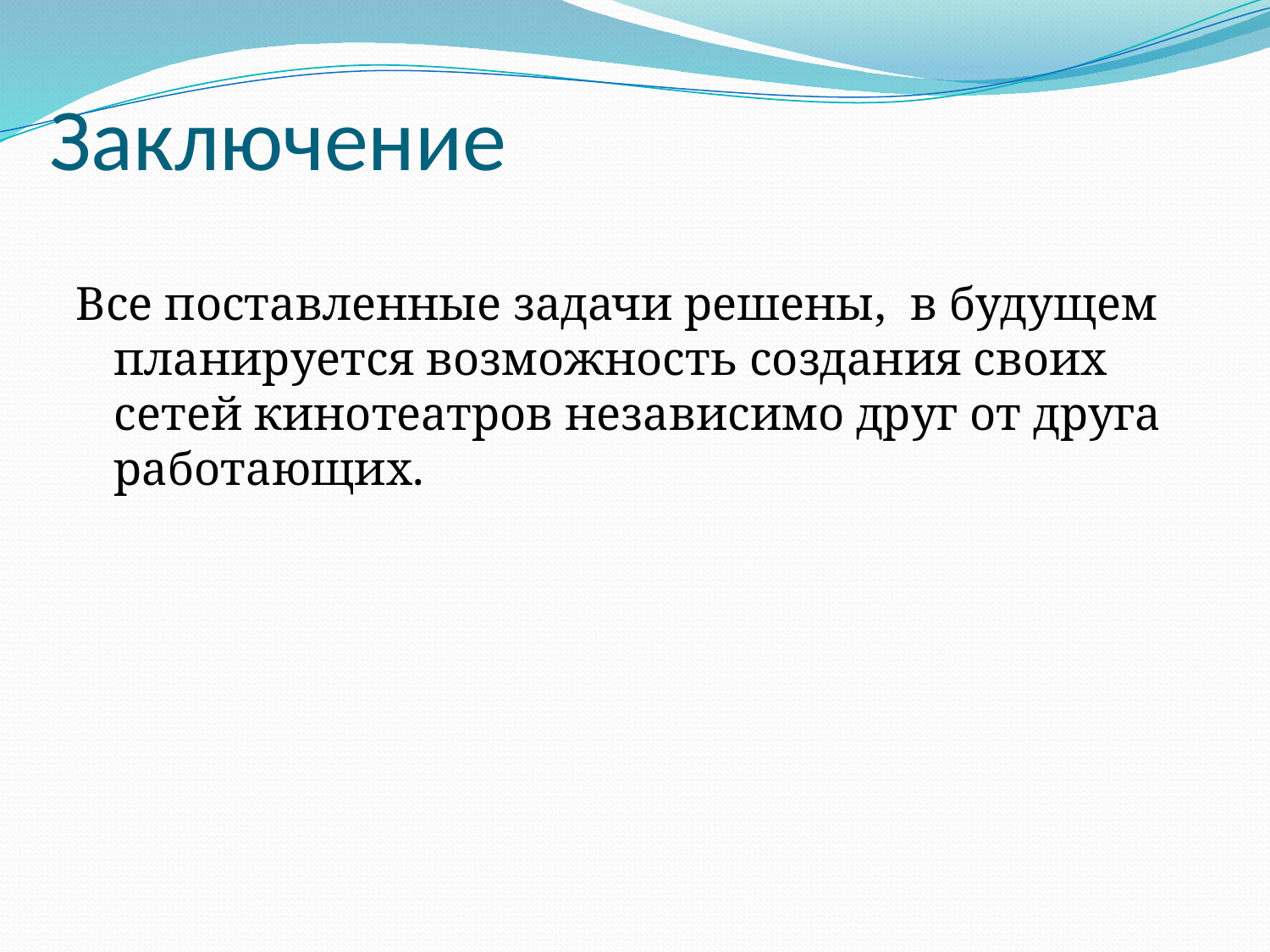

# Заключение
Все поставленные задачи решены,  в будущем планируется возможность создания своих сетей кинотеатров независимо друг от друга работающих.